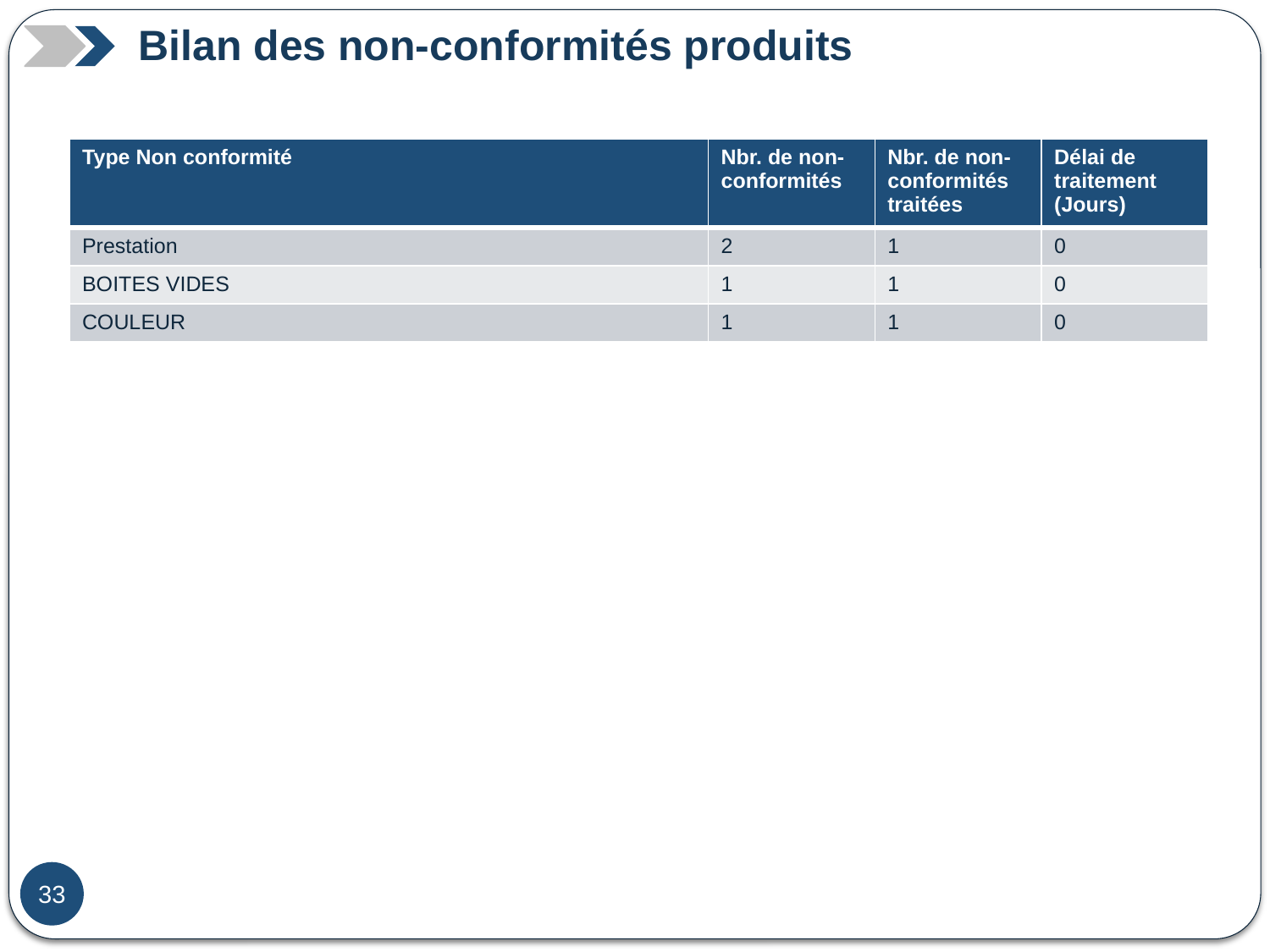

Bilan des non-conformités produits

| Type Non conformité | Nbr. de non-conformités | Nbr. de non-conformités traitées | Délai de traitement (Jours) |
| --- | --- | --- | --- |
| Prestation | 2 | 1 | 0 |
| BOITES VIDES | 1 | 1 | 0 |
| COULEUR | 1 | 1 | 0 |
33